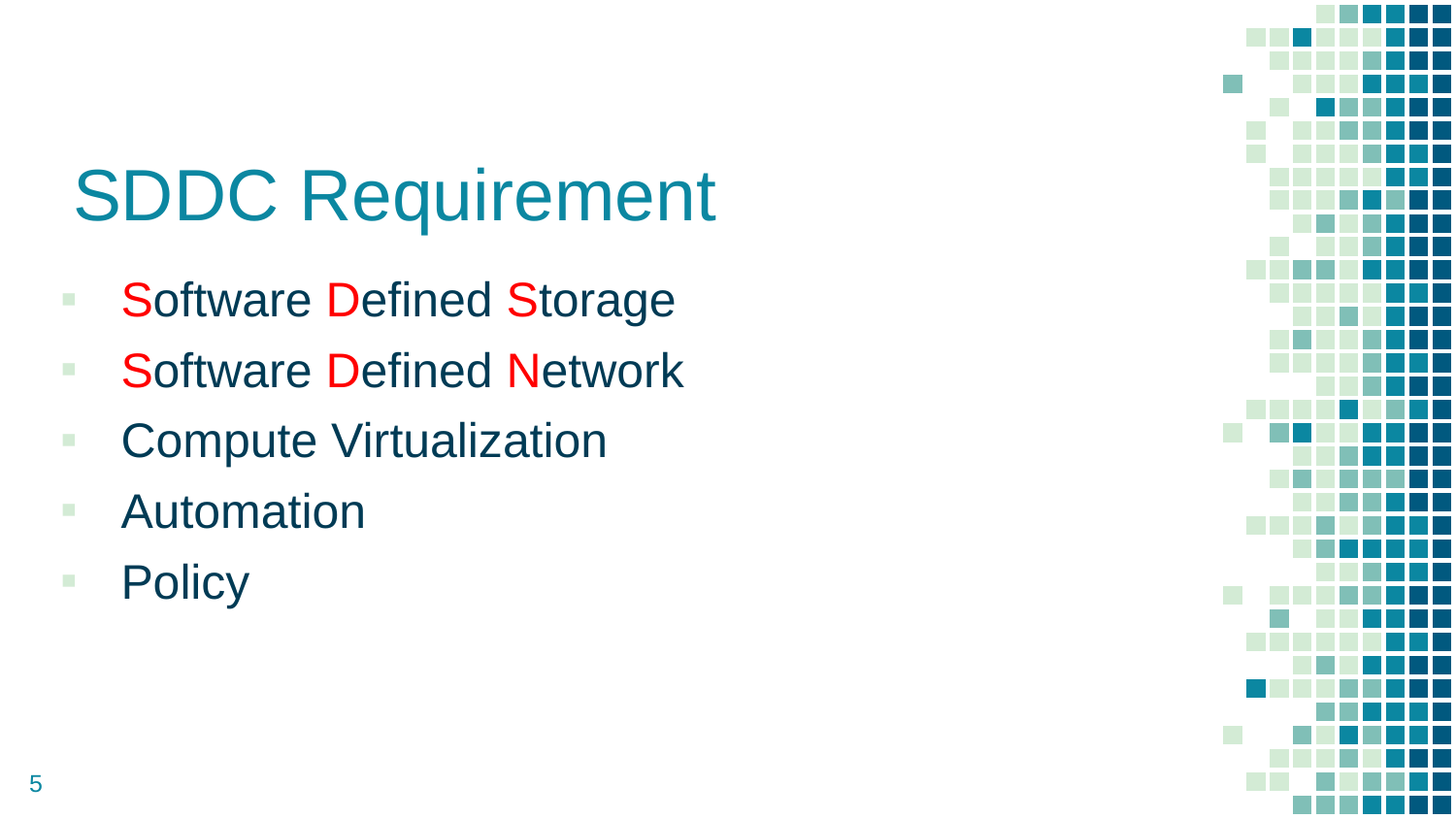

# SDDC Requirement
Software Defined Storage
Software Defined Network
Compute Virtualization
Automation
Policy

5